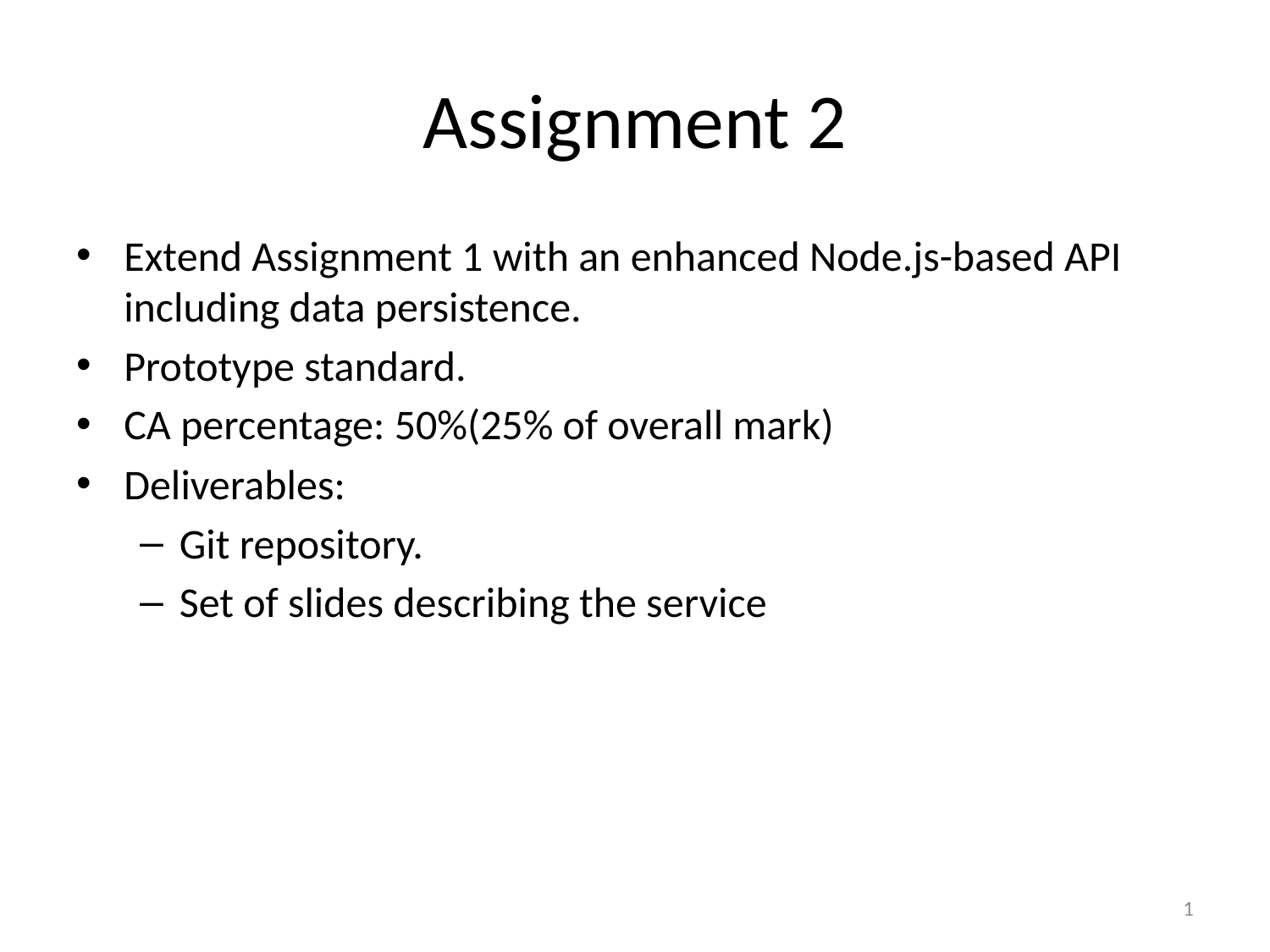

# Assignment 2
Extend Assignment 1 with an enhanced Node.js-based API including data persistence.
Prototype standard.
CA percentage: 50%(25% of overall mark)
Deliverables:
Git repository.
Set of slides describing the service
1